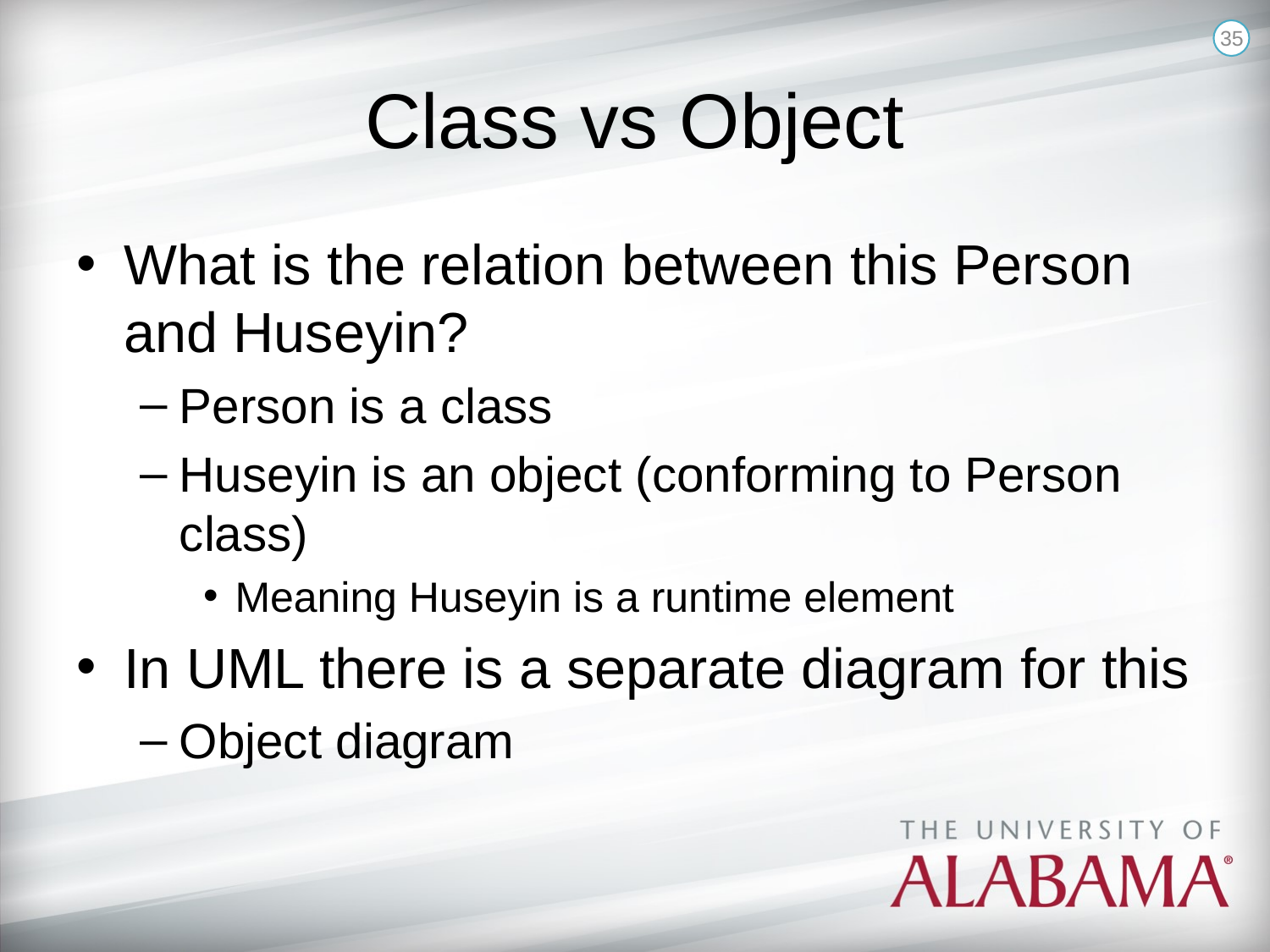

35
# Class vs Object
What is the relation between this Person and Huseyin?
Person is a class
Huseyin is an object (conforming to Person class)
Meaning Huseyin is a runtime element
In UML there is a separate diagram for this
Object diagram